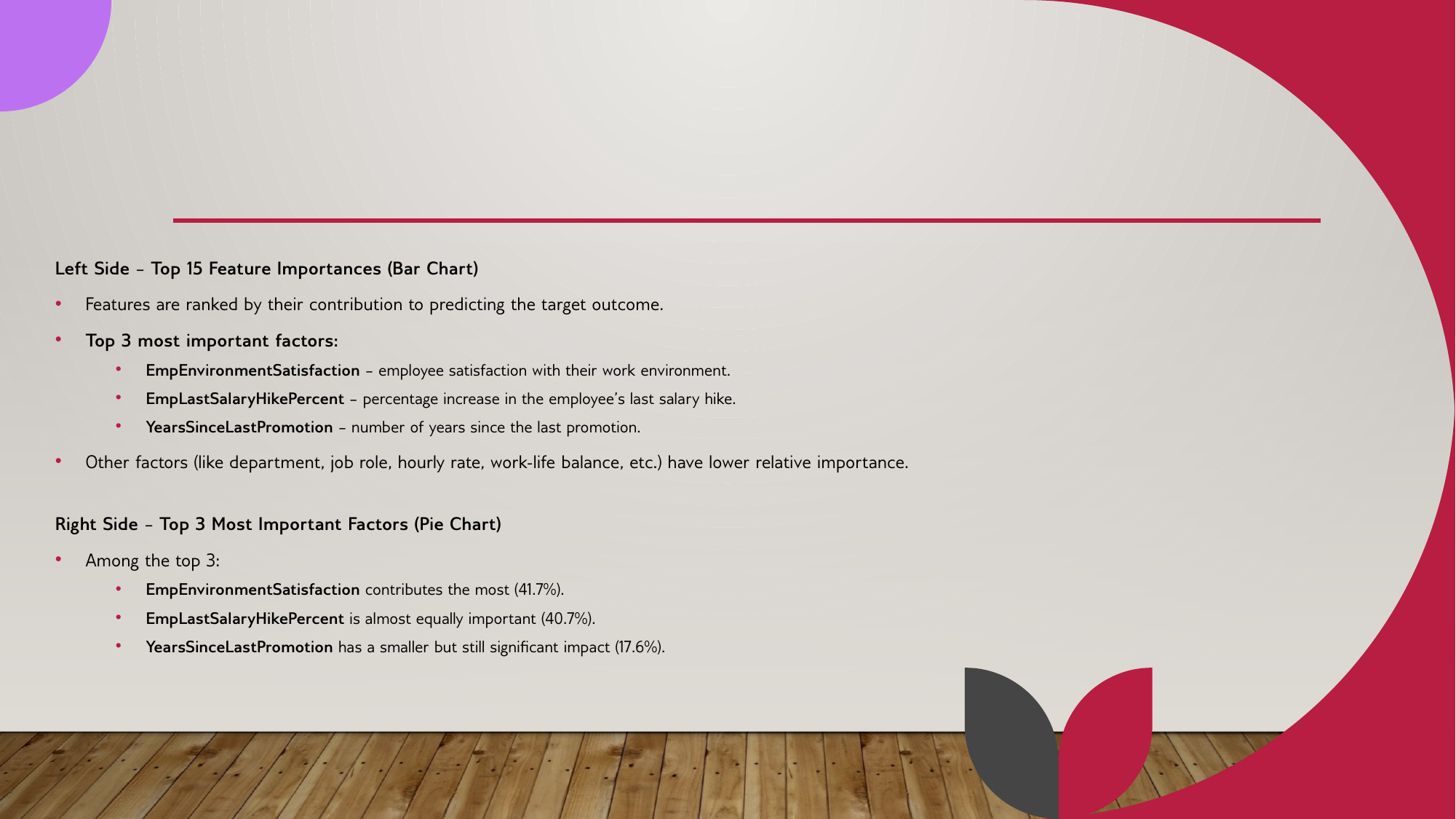

Left Side – Top 15 Feature Importances (Bar Chart)
Features are ranked by their contribution to predicting the target outcome.
Top 3 most important factors:
EmpEnvironmentSatisfaction – employee satisfaction with their work environment.
EmpLastSalaryHikePercent – percentage increase in the employee’s last salary hike.
YearsSinceLastPromotion – number of years since the last promotion.
Other factors (like department, job role, hourly rate, work-life balance, etc.) have lower relative importance.
Right Side – Top 3 Most Important Factors (Pie Chart)
Among the top 3:
EmpEnvironmentSatisfaction contributes the most (41.7%).
EmpLastSalaryHikePercent is almost equally important (40.7%).
YearsSinceLastPromotion has a smaller but still significant impact (17.6%).